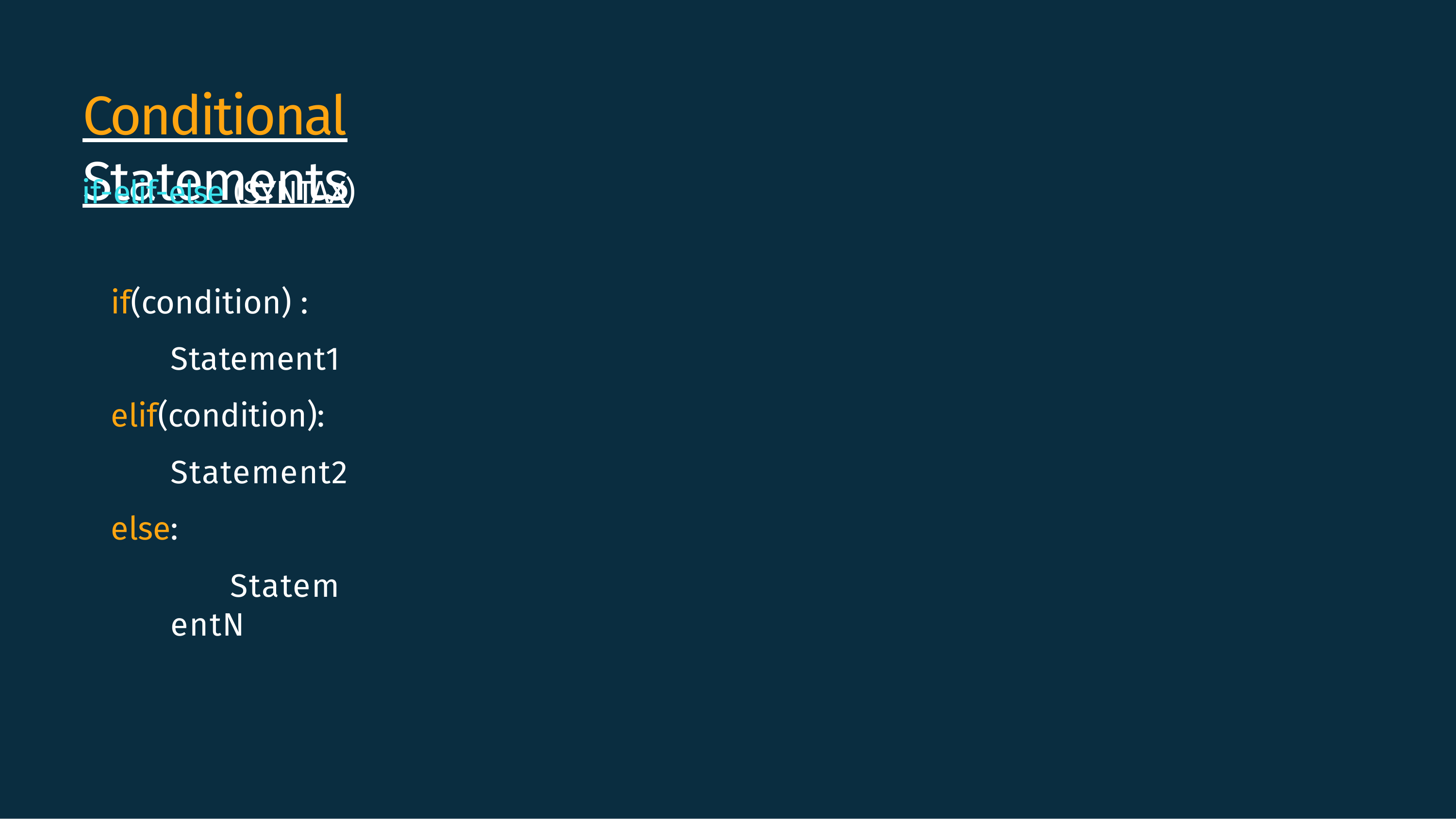

# Conditional Statements
if-elif-else (SYNTAX)

if(condition) :
Statement1 elif(condition):
Statement2 else:
StatementN